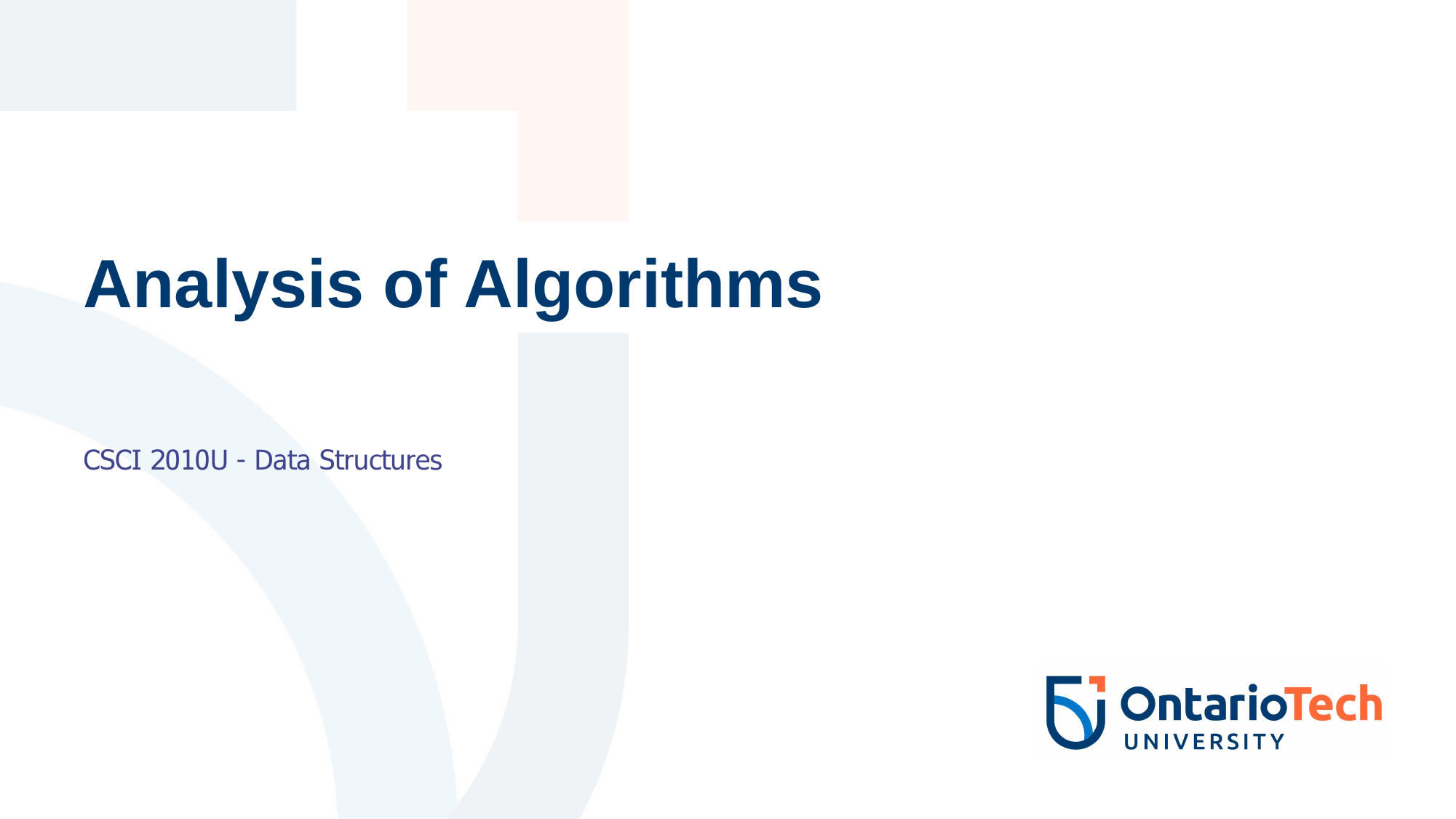

# Analysis of Algorithms
CSCI 2010U - Data Structures